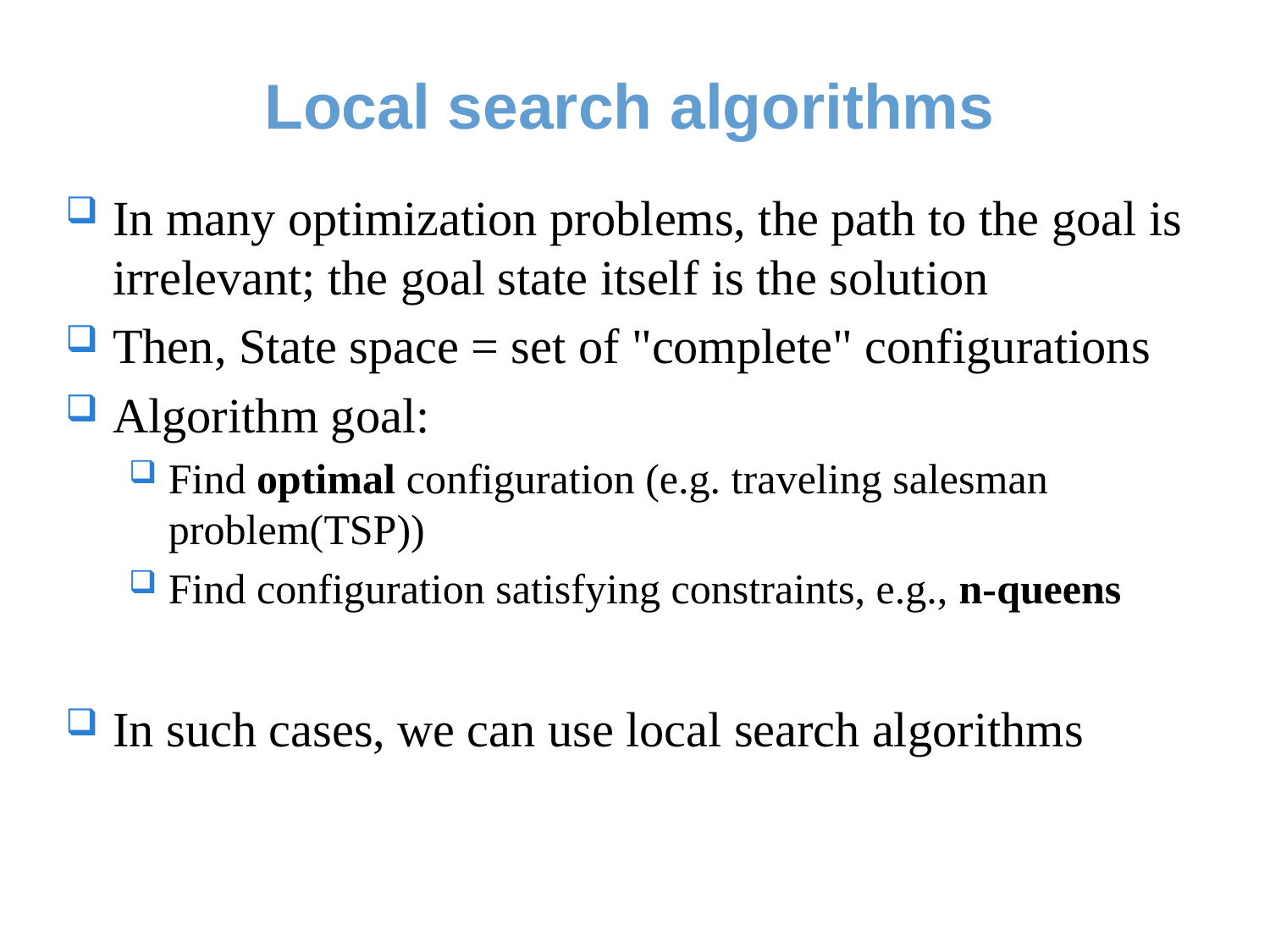

# Local search algorithms
In many optimization problems, the path to the goal is irrelevant; the goal state itself is the solution
Then, State space = set of "complete" configurations
Algorithm goal:
Find optimal configuration (e.g. traveling salesman problem(TSP))
Find configuration satisfying constraints, e.g., n-queens

In such cases, we can use local search algorithms